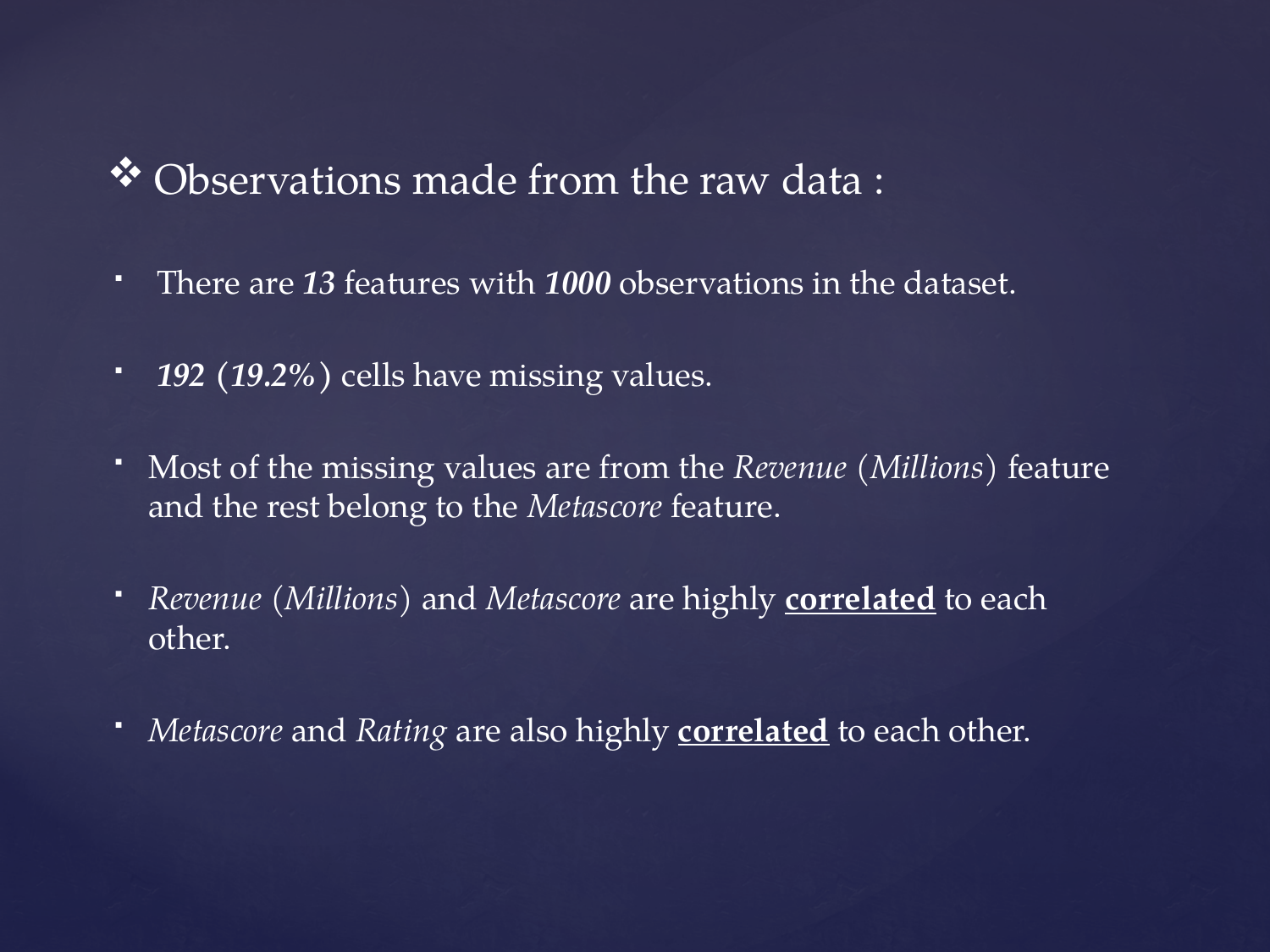

# Observations made from the raw data :
 There are 13 features with 1000 observations in the dataset.

 192 (19.2%) cells have missing values.

Most of the missing values are from the Revenue (Millions) feature and the rest belong to the Metascore feature.

Revenue (Millions) and Metascore are highly correlated to each other.

Metascore and Rating are also highly correlated to each other.